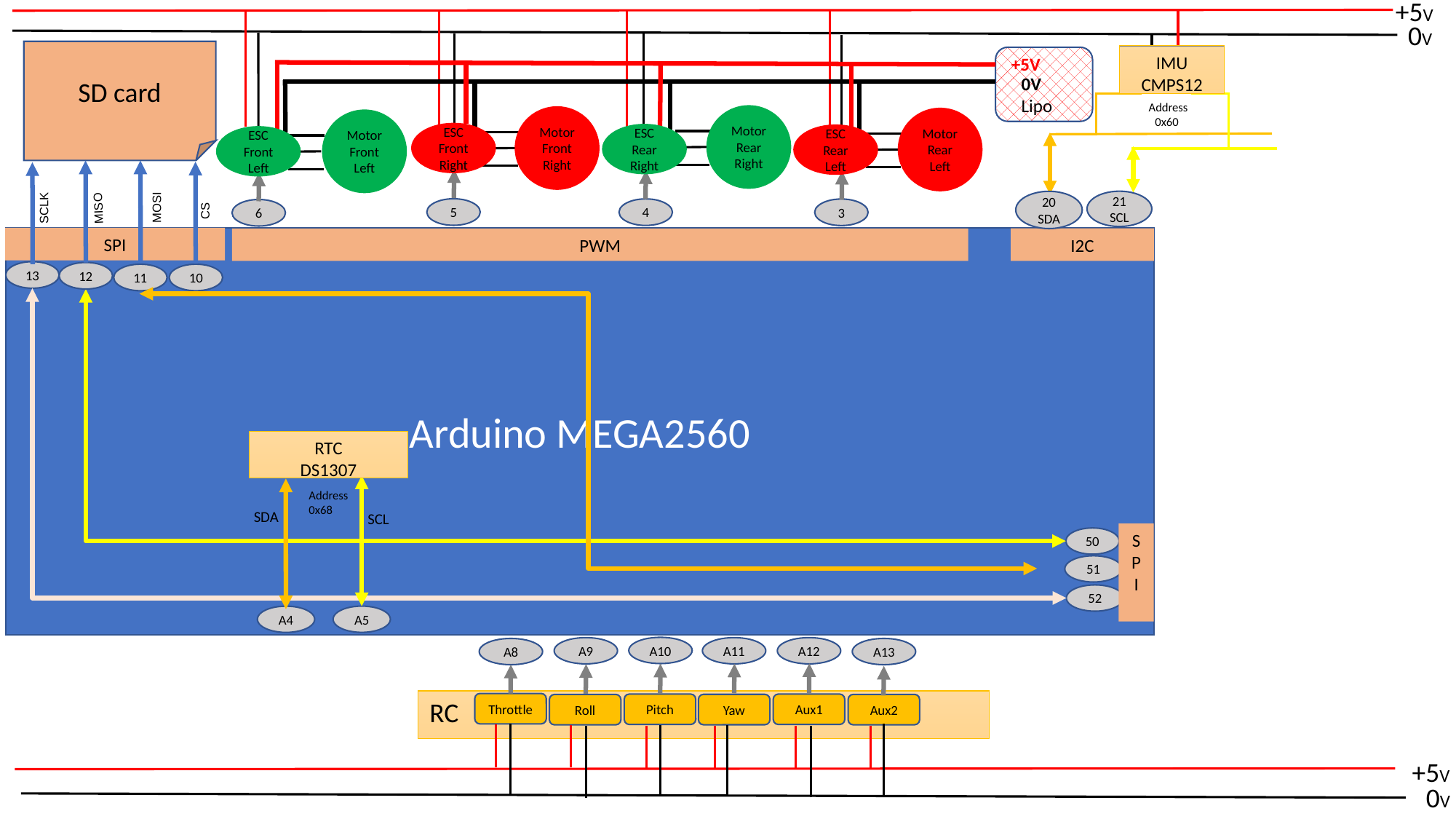

+5V
0V
SD card
IMU
CMPS12

+5V
0V
Lipo
Address
0x60
Motor
Rear Right
Motor
Front Right
Motor
Rear Left
Motor
Front Left
ESC
Front Right
ESC
Rear Right
ESC
Rear Left
ESC
Front Left
CS
SCLK
21
SCL
20
SDA
MOSI
MISO
5
4
3
6
SPI
Arduino MEGA2560
I2C
PWM
13
12
11
10
RTC
DS1307

Address
0x68
SDA
SCL
SPI

50
51
52
A5
A4
A10
A9
A11
A12
A8
A13
RC

Throttle
Pitch
Aux1
Yaw
Aux2
Roll
+5V
0V